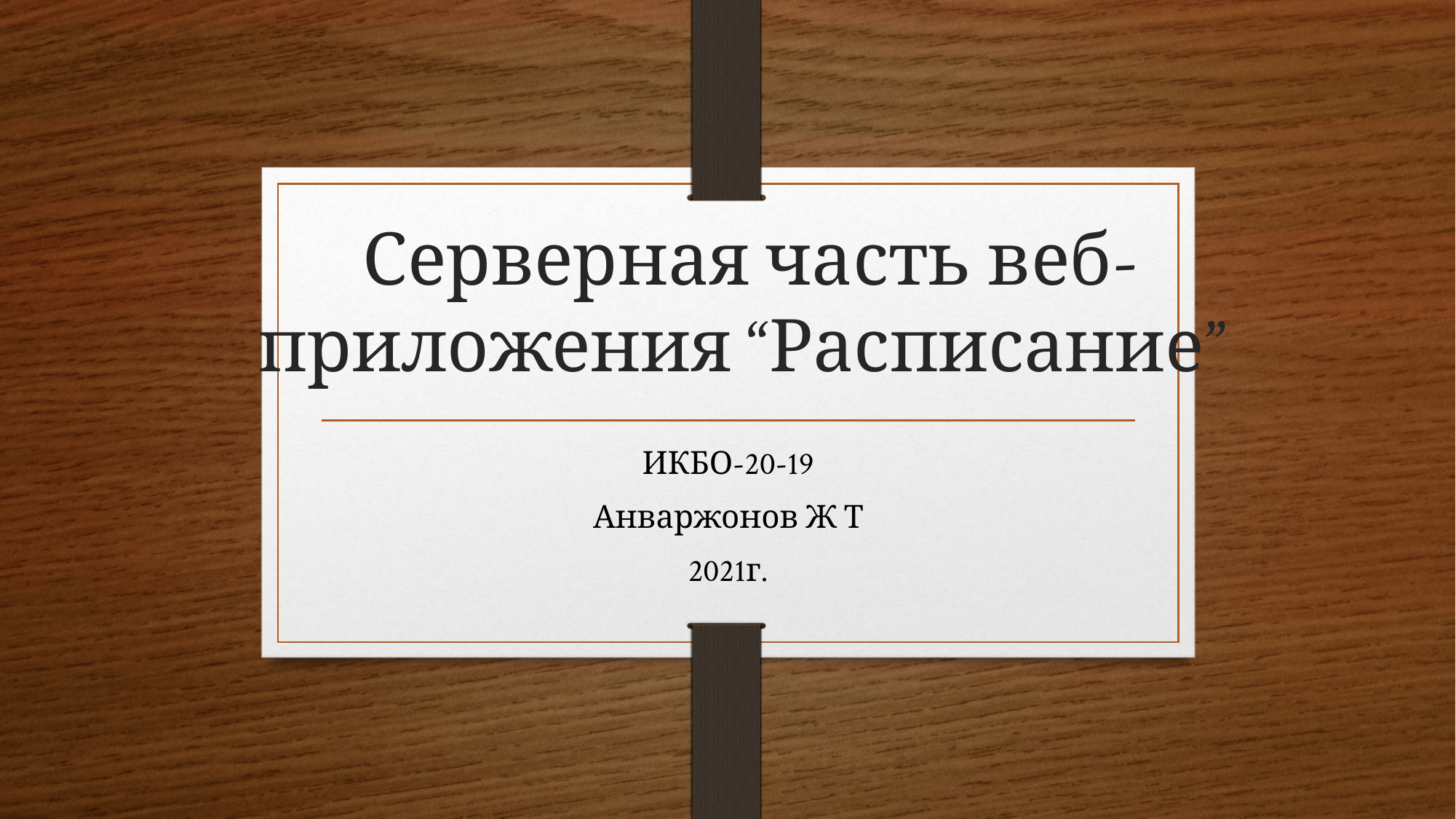

# Серверная часть веб-приложения “Расписание”
ИКБО-20-19
Анваржонов Ж Т
2021г.